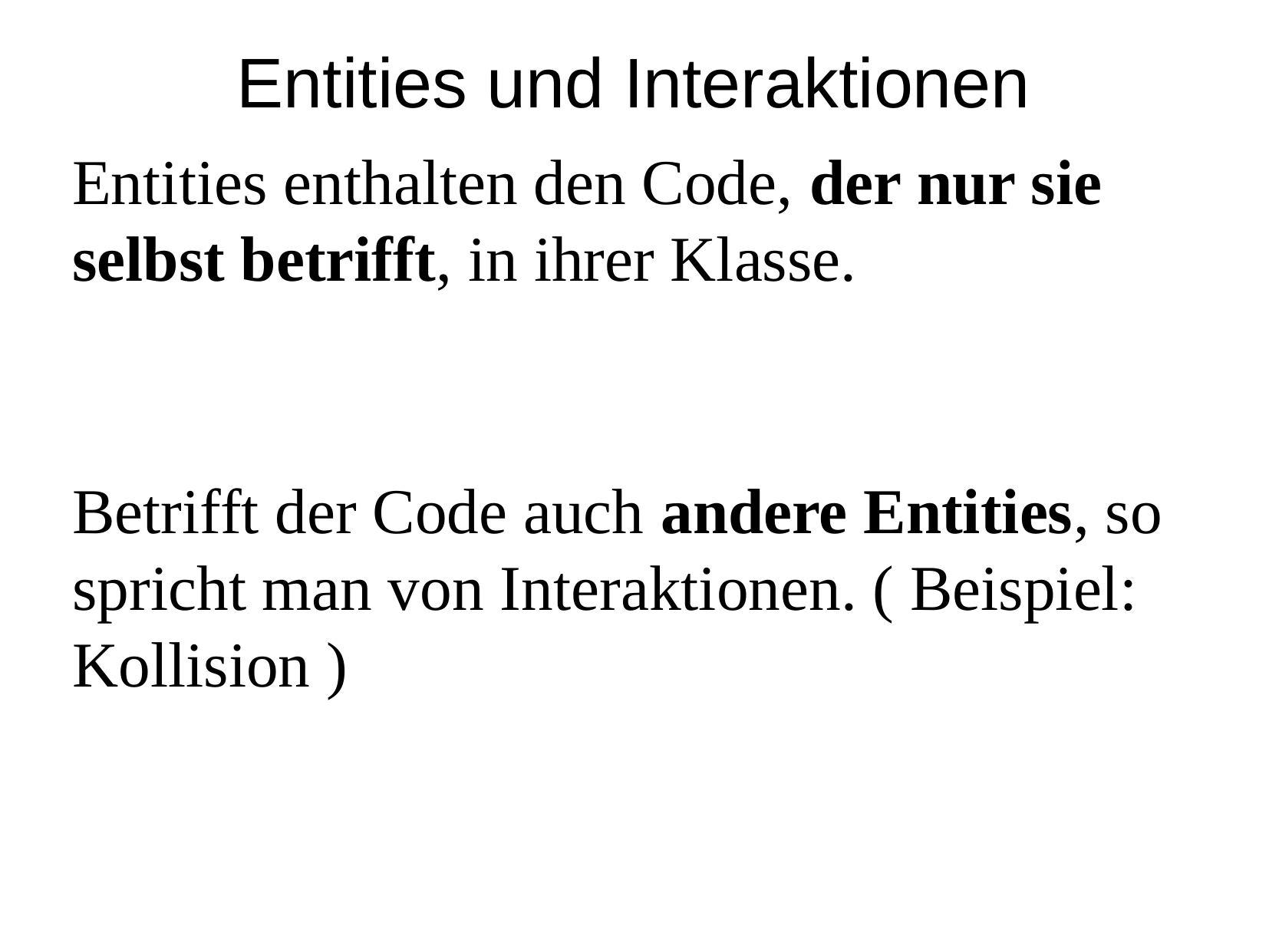

Entities und Interaktionen

	Entities enthalten den Code, der nur sie selbst betrifft, in ihrer Klasse.
Betrifft der Code auch andere Entities, so spricht man von Interaktionen. ( Beispiel: Kollision )